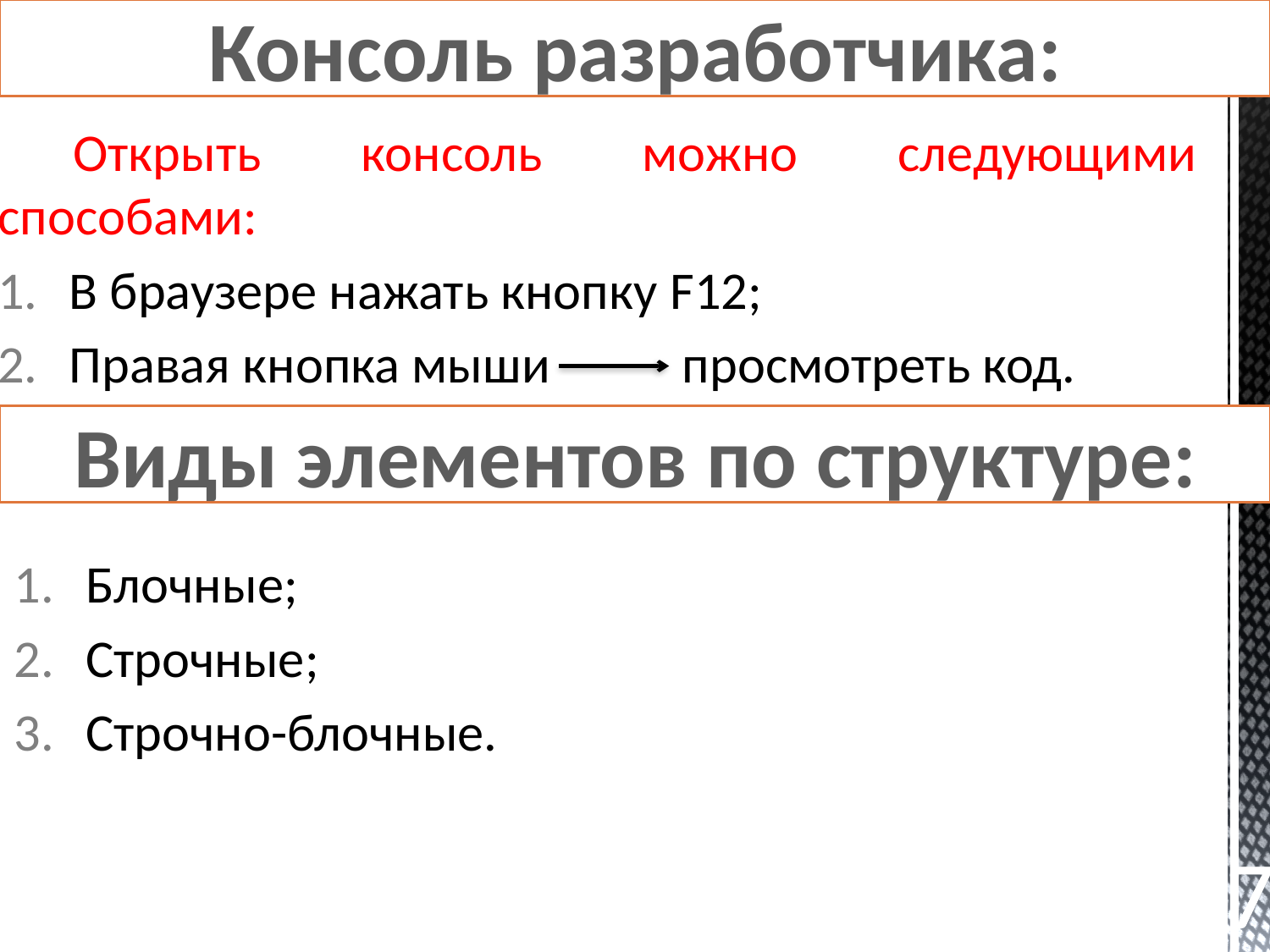

Консоль разработчика:
Открыть консоль можно следующими способами:
В браузере нажать кнопку F12;
Правая кнопка мыши           просмотреть код.
Виды элементов по структуре:
Блочные;
Строчные;
Строчно-блочные.
7